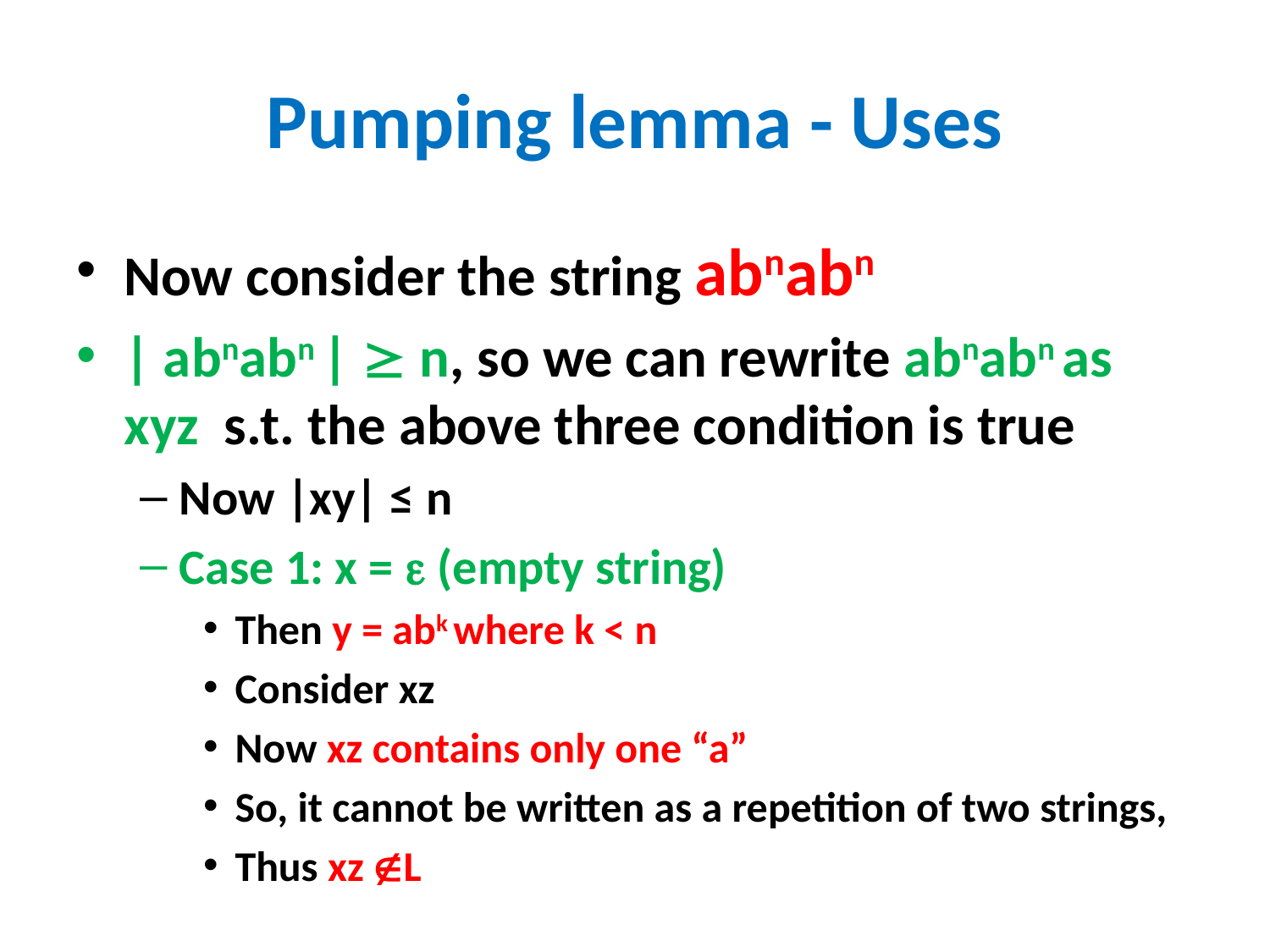

# Pumping lemma - Uses
Now consider the string abnabn
| abnabn | ≥ n, so we can rewrite abnabn as xyz  s.t. the above three condition is true
Now |xy| ≤ n
Case 1: x = ε (empty string)
Then y = abk where k < n
Consider xz
Now xz contains only one “a”
So, it cannot be written as a repetition of two strings,
Thus xz ∉L